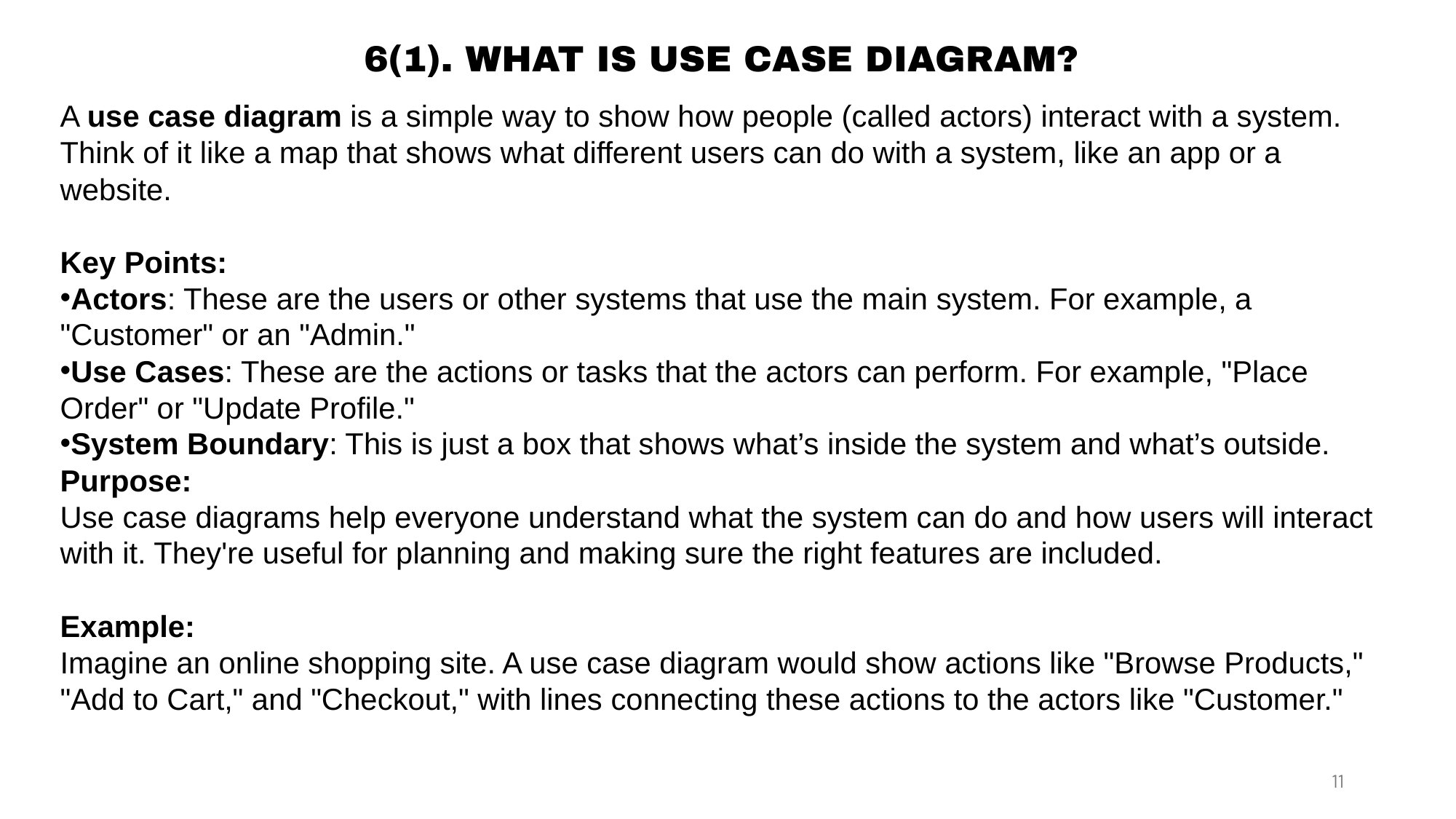

6(1). WHAT IS USE CASE DIAGRAM?
A use case diagram is a simple way to show how people (called actors) interact with a system. Think of it like a map that shows what different users can do with a system, like an app or a website.

Key Points:
Actors: These are the users or other systems that use the main system. For example, a "Customer" or an "Admin."
Use Cases: These are the actions or tasks that the actors can perform. For example, "Place Order" or "Update Profile."
System Boundary: This is just a box that shows what’s inside the system and what’s outside.
Purpose:
Use case diagrams help everyone understand what the system can do and how users will interact with it. They're useful for planning and making sure the right features are included.

Example:
Imagine an online shopping site. A use case diagram would show actions like "Browse Products," "Add to Cart," and "Checkout," with lines connecting these actions to the actors like "Customer."
11